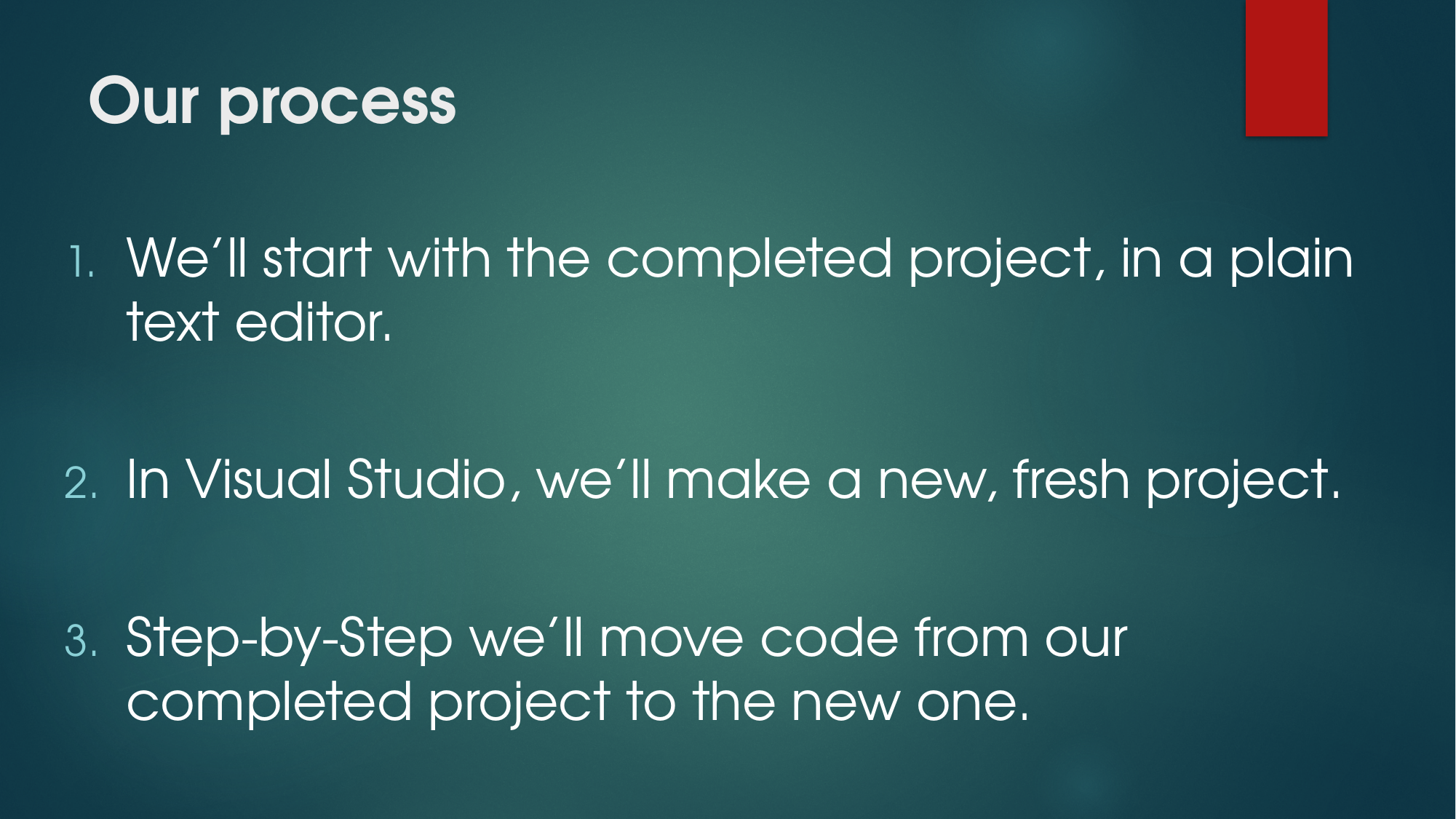

# Our process

We’ll start with the completed project, in a plain text editor.

In Visual Studio, we’ll make a new, fresh project.

Step-by-Step we’ll move code from our completed project to the new one.